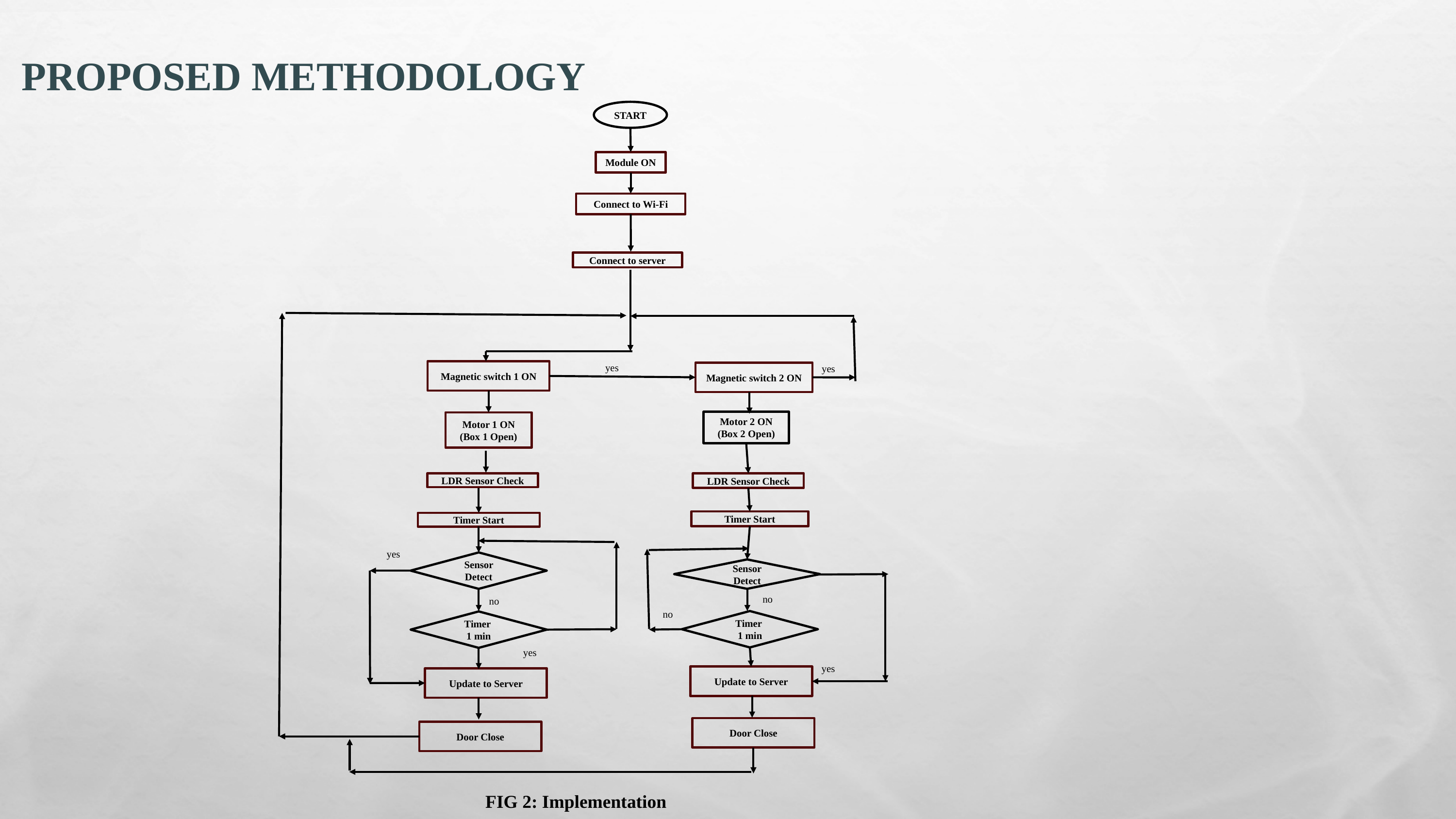

PROPOSED METHODOLOGY
START
Module ON
Connect to Wi-Fi
Connect to server
yes
yes
Magnetic switch 1 ON
Magnetic switch 2 ON
Motor 2 ON (Box 2 Open)
Motor 1 ON (Box 1 Open)
LDR Sensor Check
LDR Sensor Check
Timer Start
Timer Start
yes
Sensor Detect
Sensor Detect
no
no
no
Timer
1 min
Timer
1 min
yes
yes
Update to Server
Update to Server
Door Close
Door Close
FIG 2: Implementation